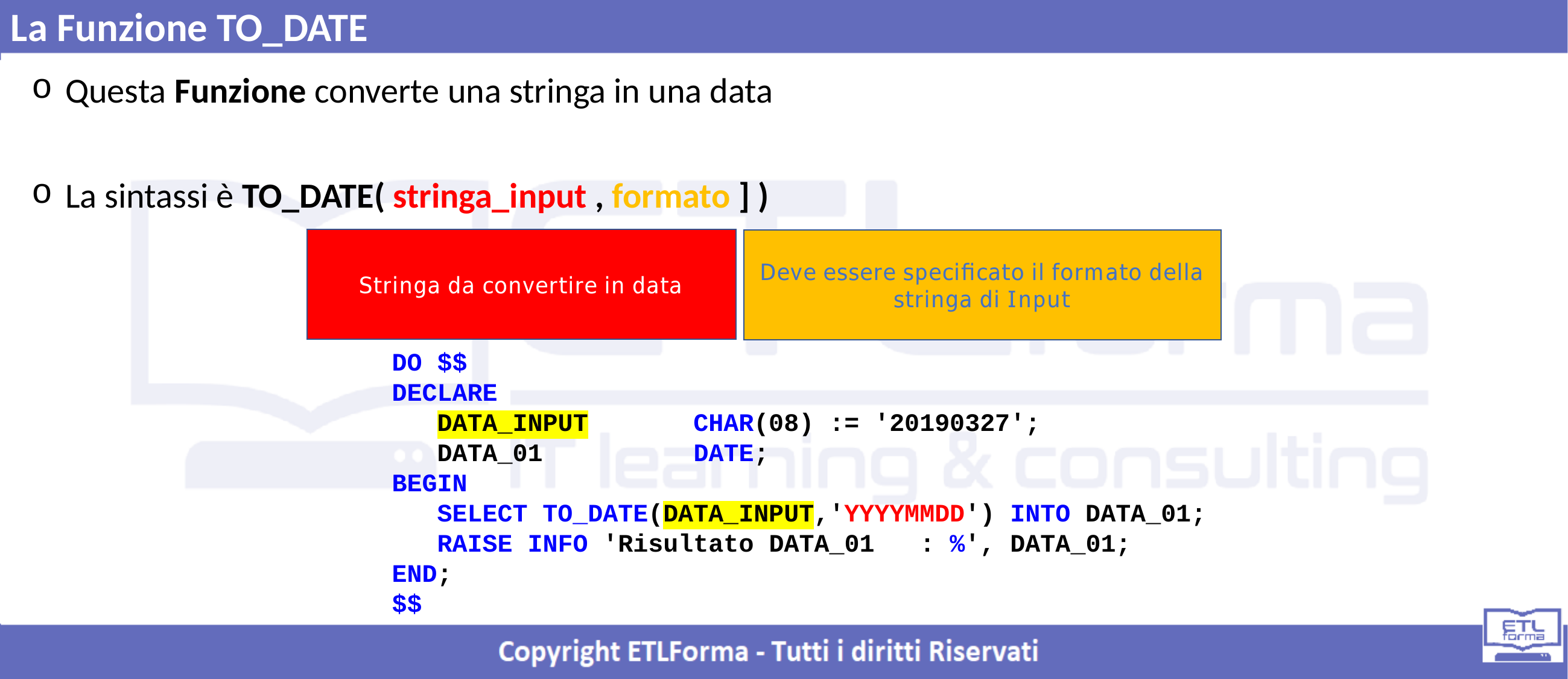

La Funzione TO_DATE
Questa Funzione converte una stringa in una data

La sintassi è TO_DATE( stringa_input , formato ] )
Stringa da convertire in data
Deve essere specificato il formato della stringa di Input
DO $$
DECLARE
   DATA_INPUT       CHAR(08) := '20190327';
   DATA_01          DATE;
BEGIN
   SELECT TO_DATE(DATA_INPUT,'YYYYMMDD') INTO DATA_01;
   RAISE INFO 'Risultato DATA_01   : %', DATA_01;
END;
$$